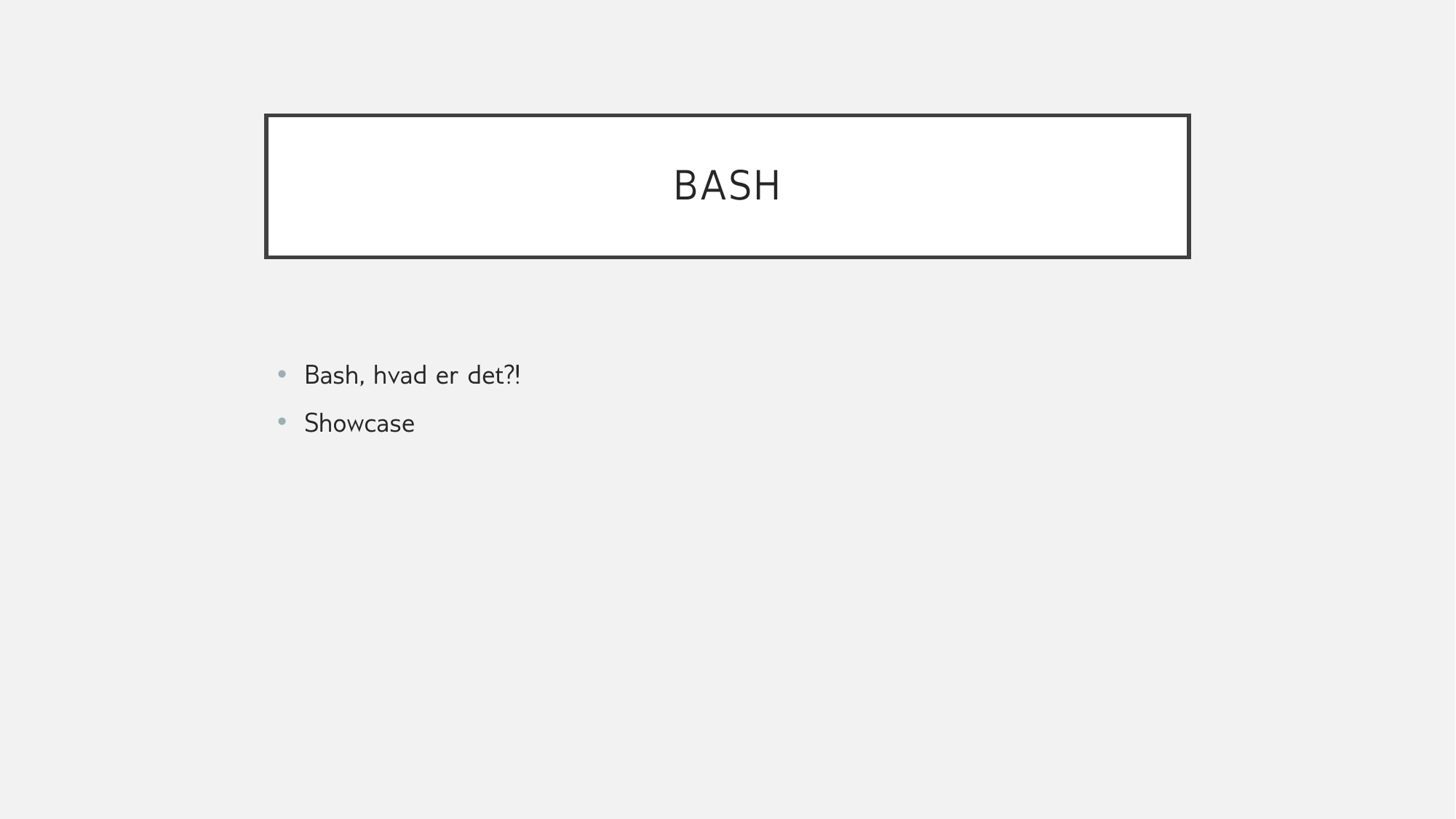

# Bash
Bash, hvad er det?!
Showcase